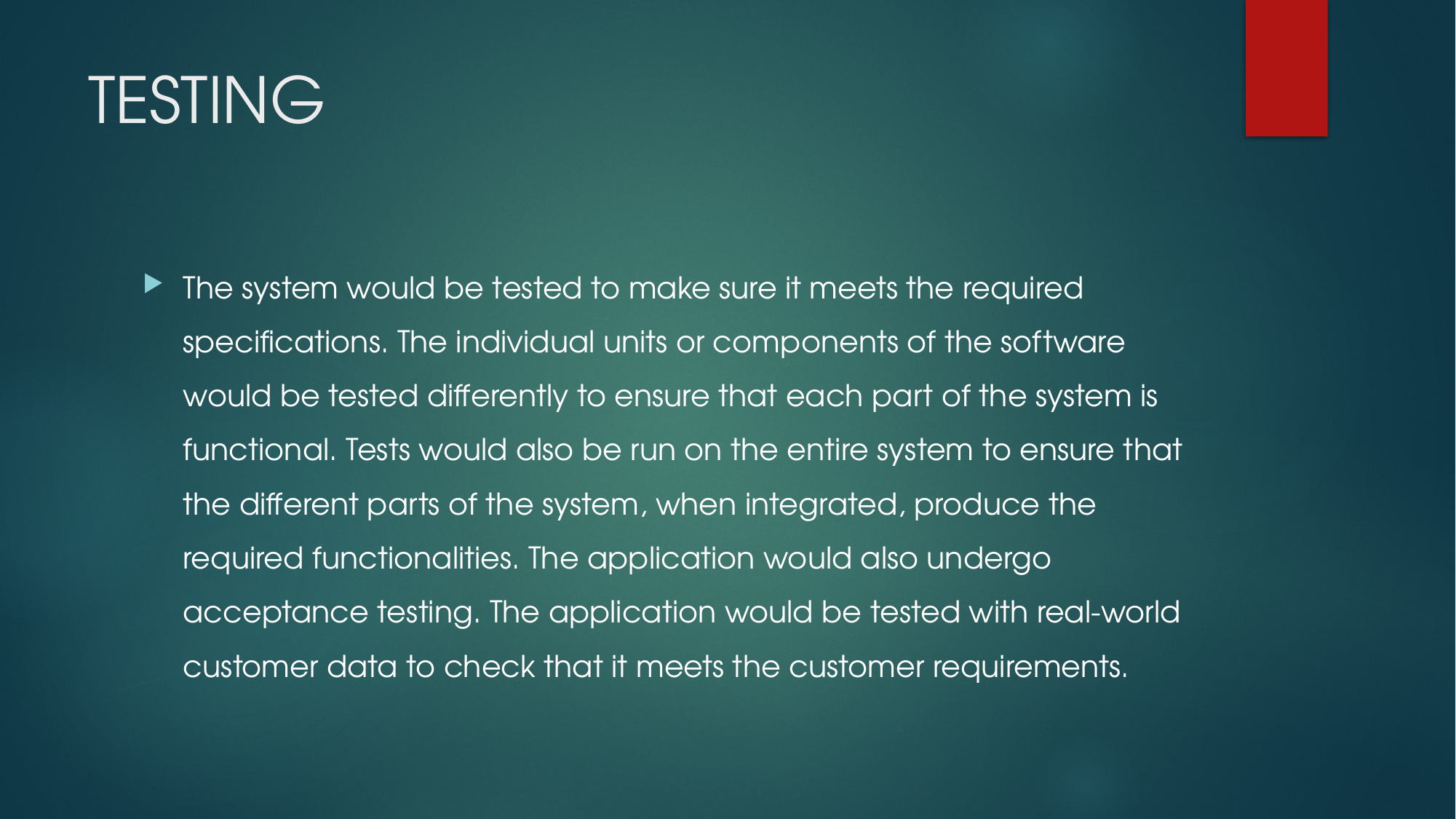

# TESTING
The system would be tested to make sure it meets the required specifications. The individual units or components of the software would be tested differently to ensure that each part of the system is functional. Tests would also be run on the entire system to ensure that the different parts of the system, when integrated, produce the required functionalities. The application would also undergo acceptance testing. The application would be tested with real-world customer data to check that it meets the customer requirements.